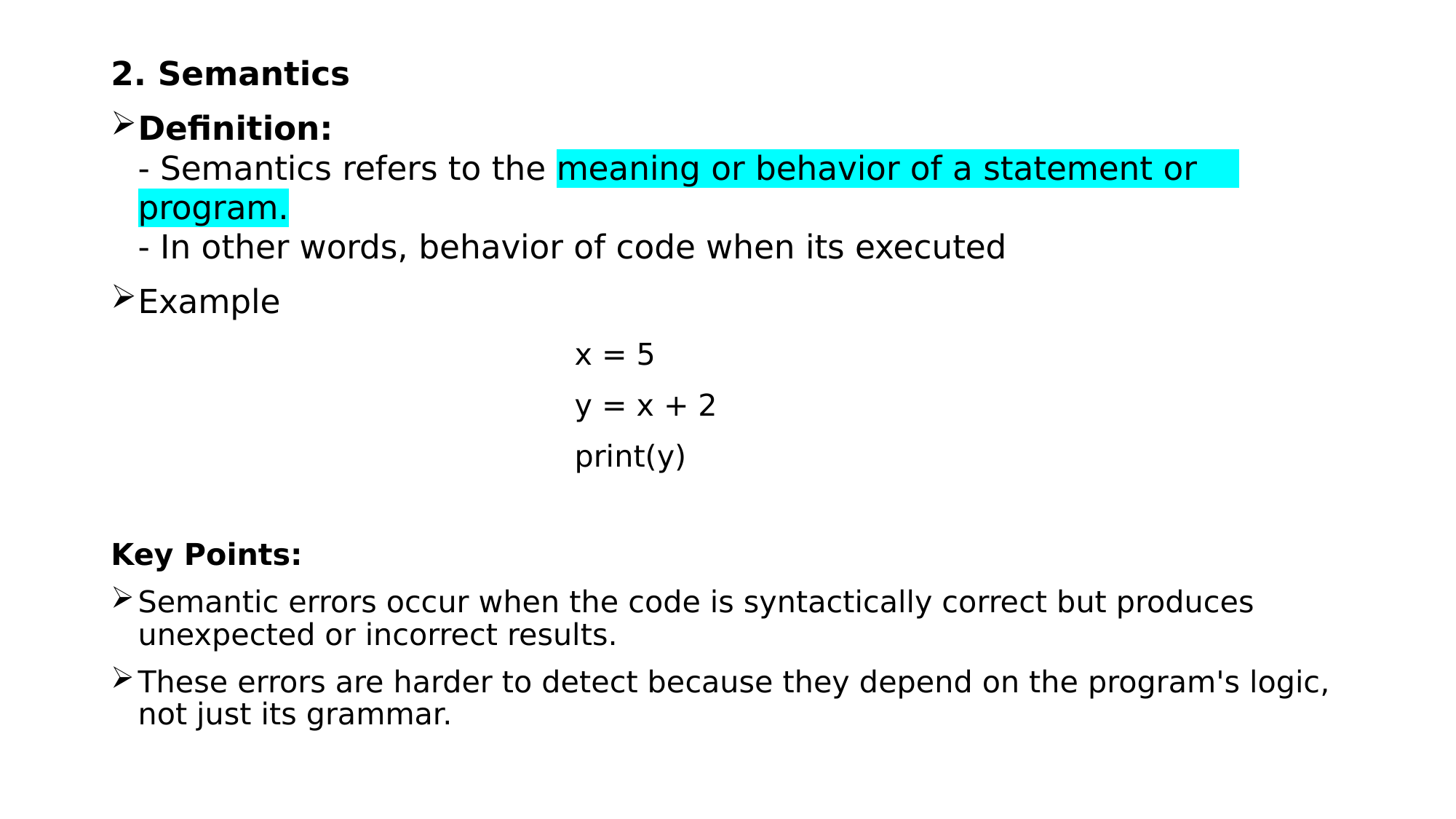

2. Semantics
Definition:
- Semantics refers to the meaning or behavior of a statement or    	program.
- In other words, behavior of code when its executed
Example
                                                 x = 5
                                                 y = x + 2
                                                 print(y)

Key Points:
Semantic errors occur when the code is syntactically correct but produces unexpected or incorrect results.
These errors are harder to detect because they depend on the program's logic, not just its grammar.